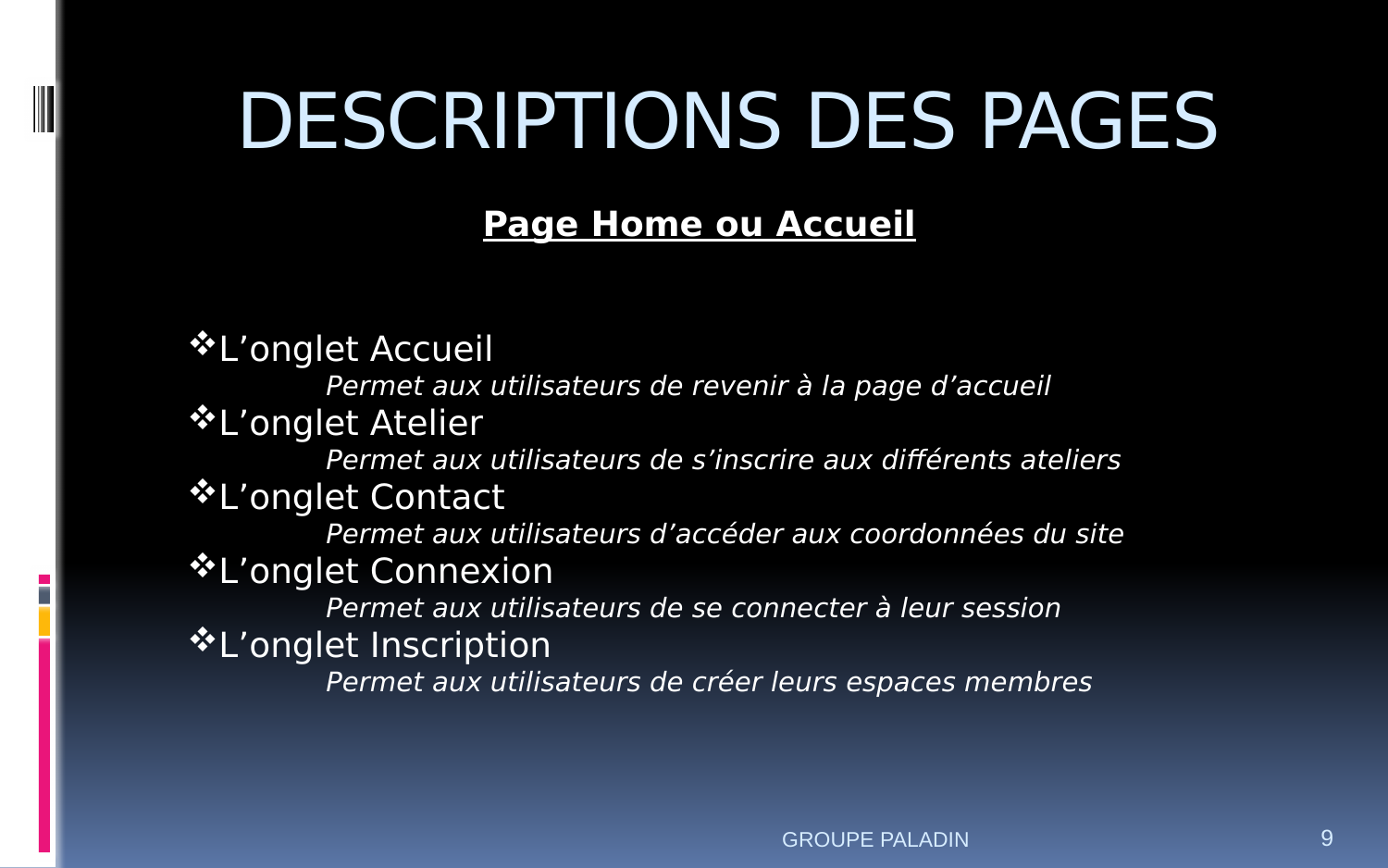

# DESCRIPTIONS DES PAGES
Page Home ou Accueil

L’onglet Accueil
	Permet aux utilisateurs de revenir à la page d’accueil
L’onglet Atelier
	Permet aux utilisateurs de s’inscrire aux différents ateliers
L’onglet Contact
	Permet aux utilisateurs d’accéder aux coordonnées du site
L’onglet Connexion
	Permet aux utilisateurs de se connecter à leur session
L’onglet Inscription
	Permet aux utilisateurs de créer leurs espaces membres

GROUPE PALADIN
9